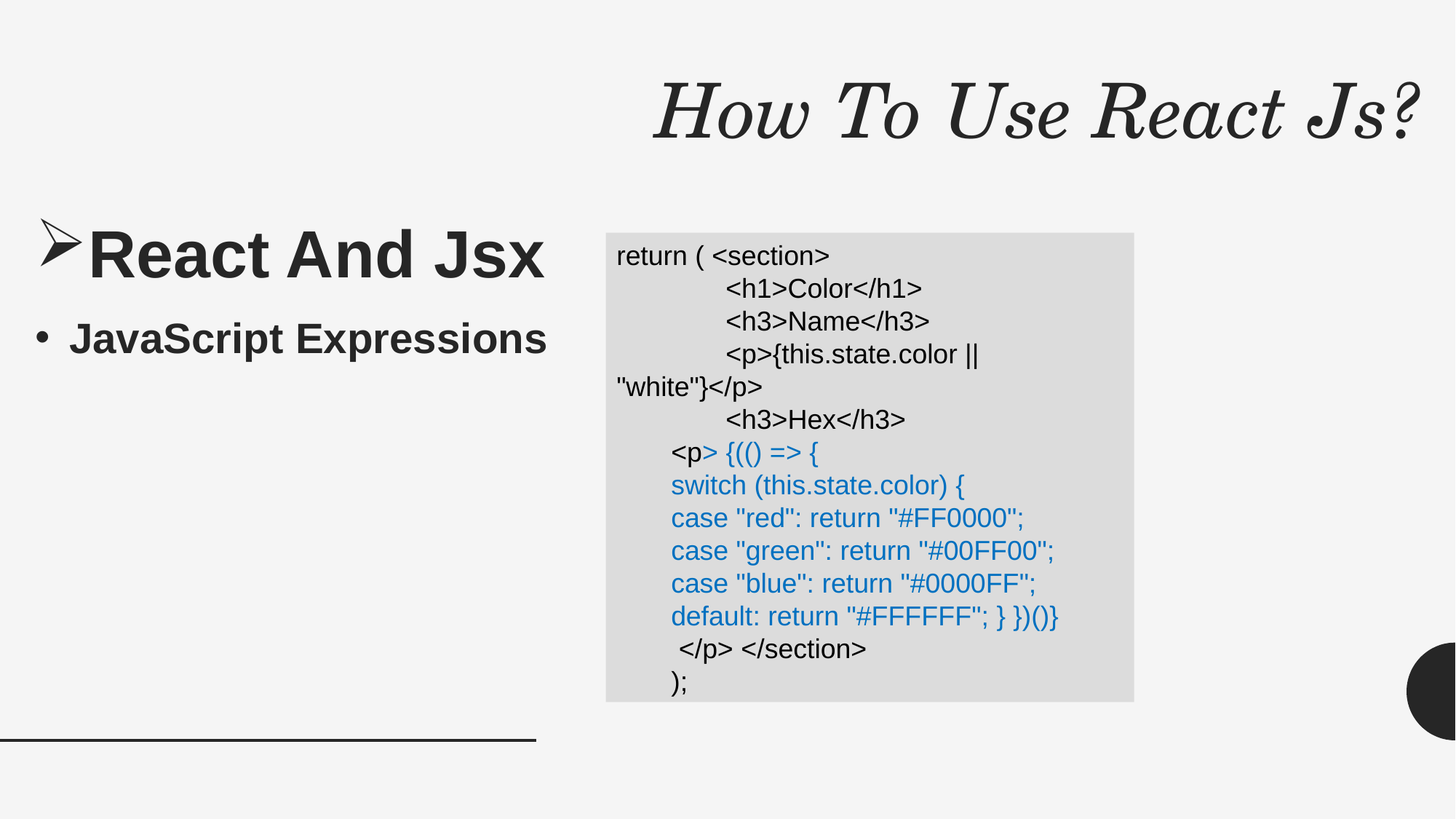

# How To Use React Js?

React And Jsx
JavaScript Expressions

return ( <section>
	<h1>Color</h1>
	<h3>Name</h3>
	<p>{this.state.color || "white"}</p>
	<h3>Hex</h3>
<p> {(() => {
switch (this.state.color) {
case "red": return "#FF0000";
case "green": return "#00FF00";
case "blue": return "#0000FF";
default: return "#FFFFFF"; } })()}
 </p> </section>
);